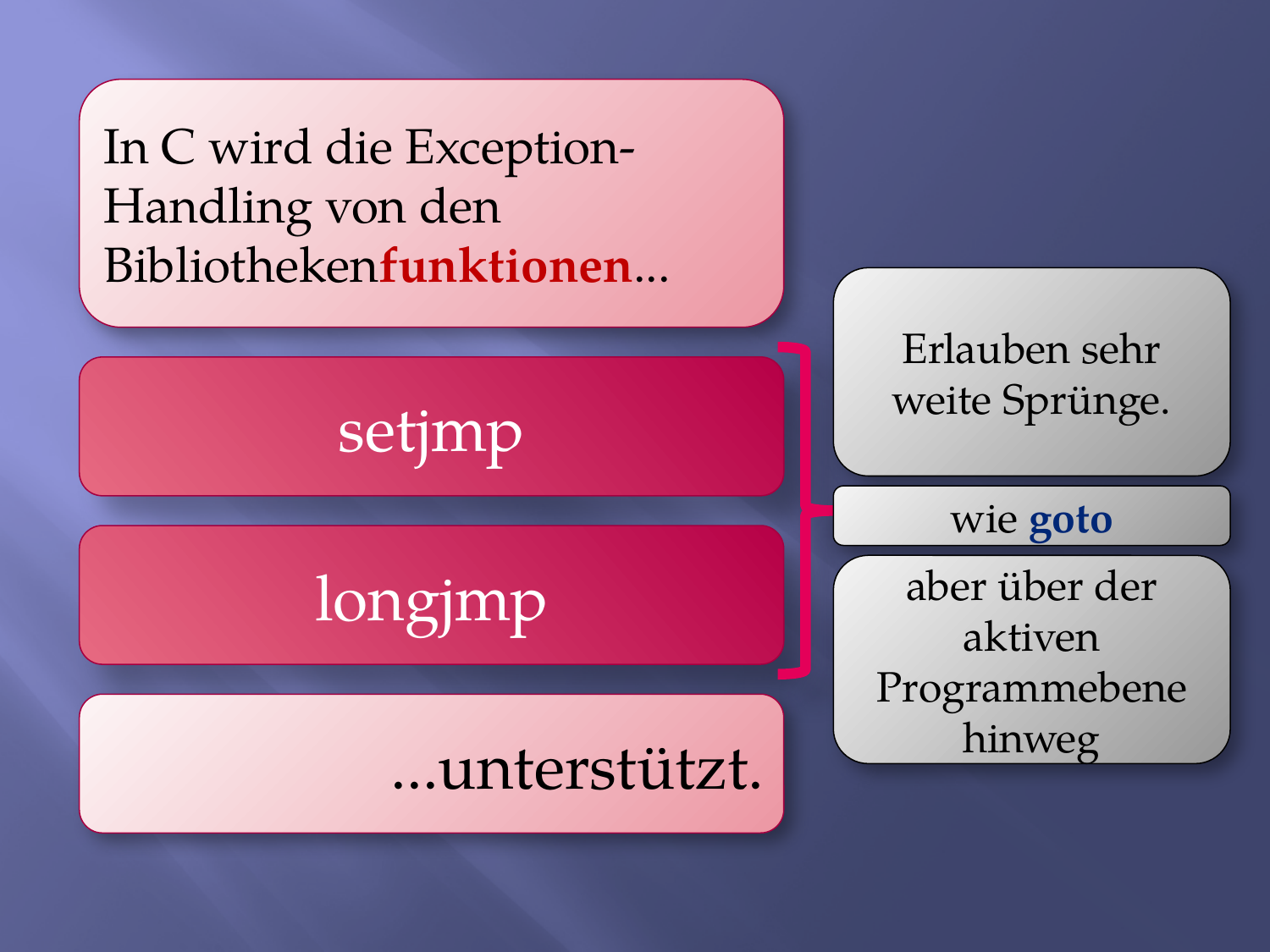

In C wird die Exception-Handling von den Bibliothekenfunktionen...
Erlauben sehr weite Sprünge.

setjmp
wie goto
longjmp
aber über der aktiven Programmebene hinweg
...unterstützt.